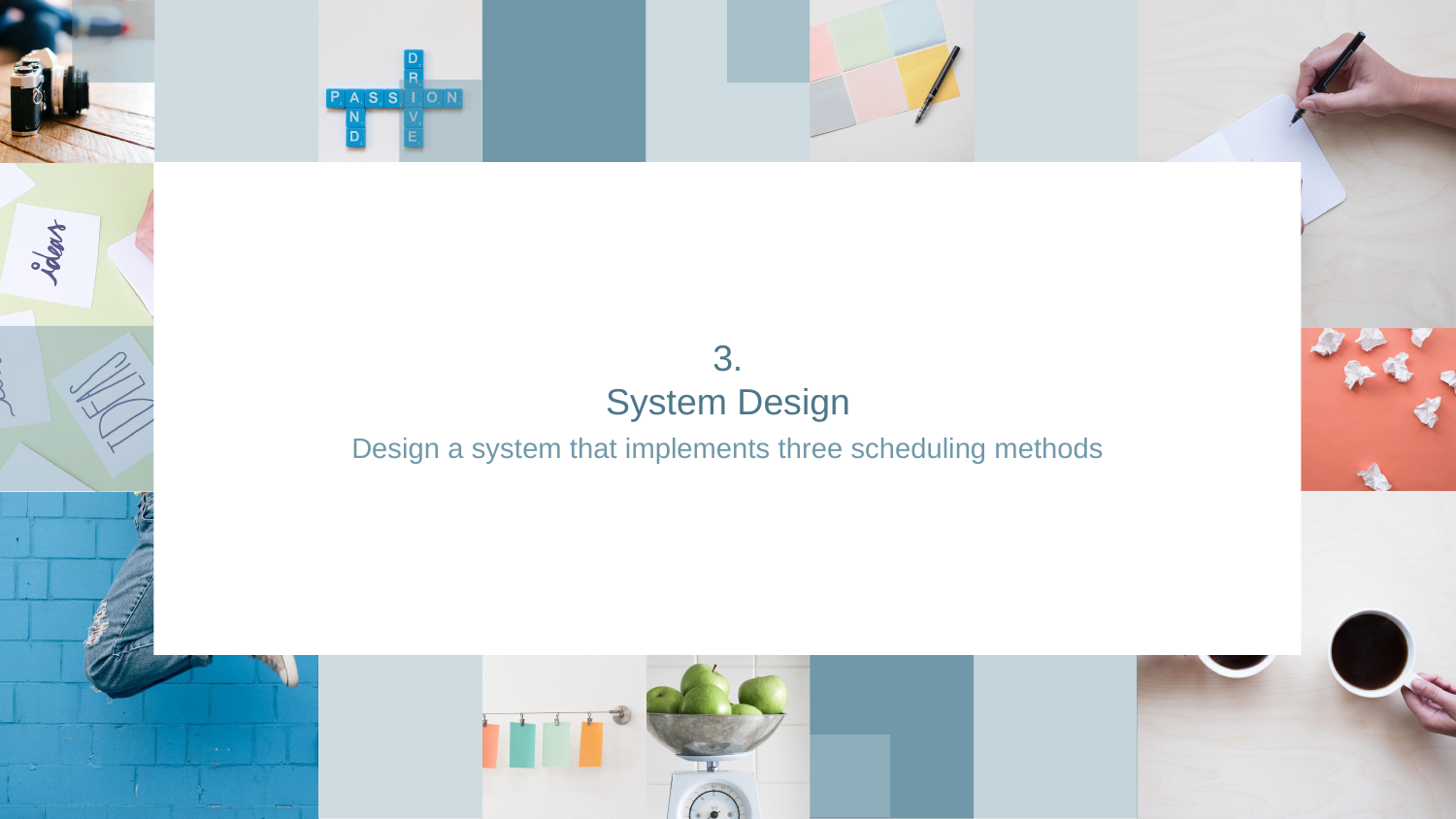

# 3.
System Design
Design a system that implements three scheduling methods